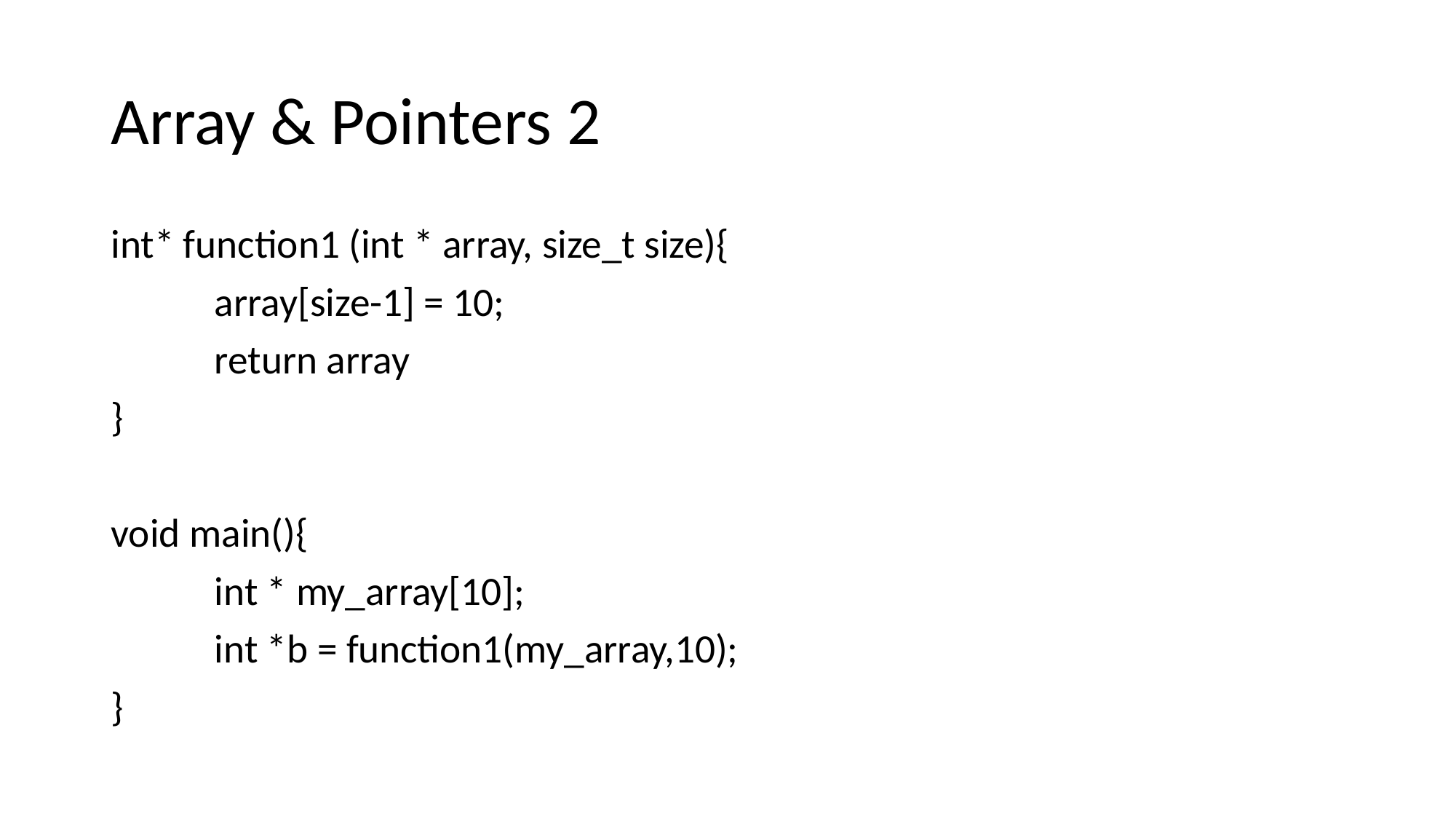

# Array & Pointers 2
int* function1 (int * array, size_t size){
	array[size-1] = 10;
	return array
}

void main(){
	int * my_array[10];
	int *b = function1(my_array,10);
}